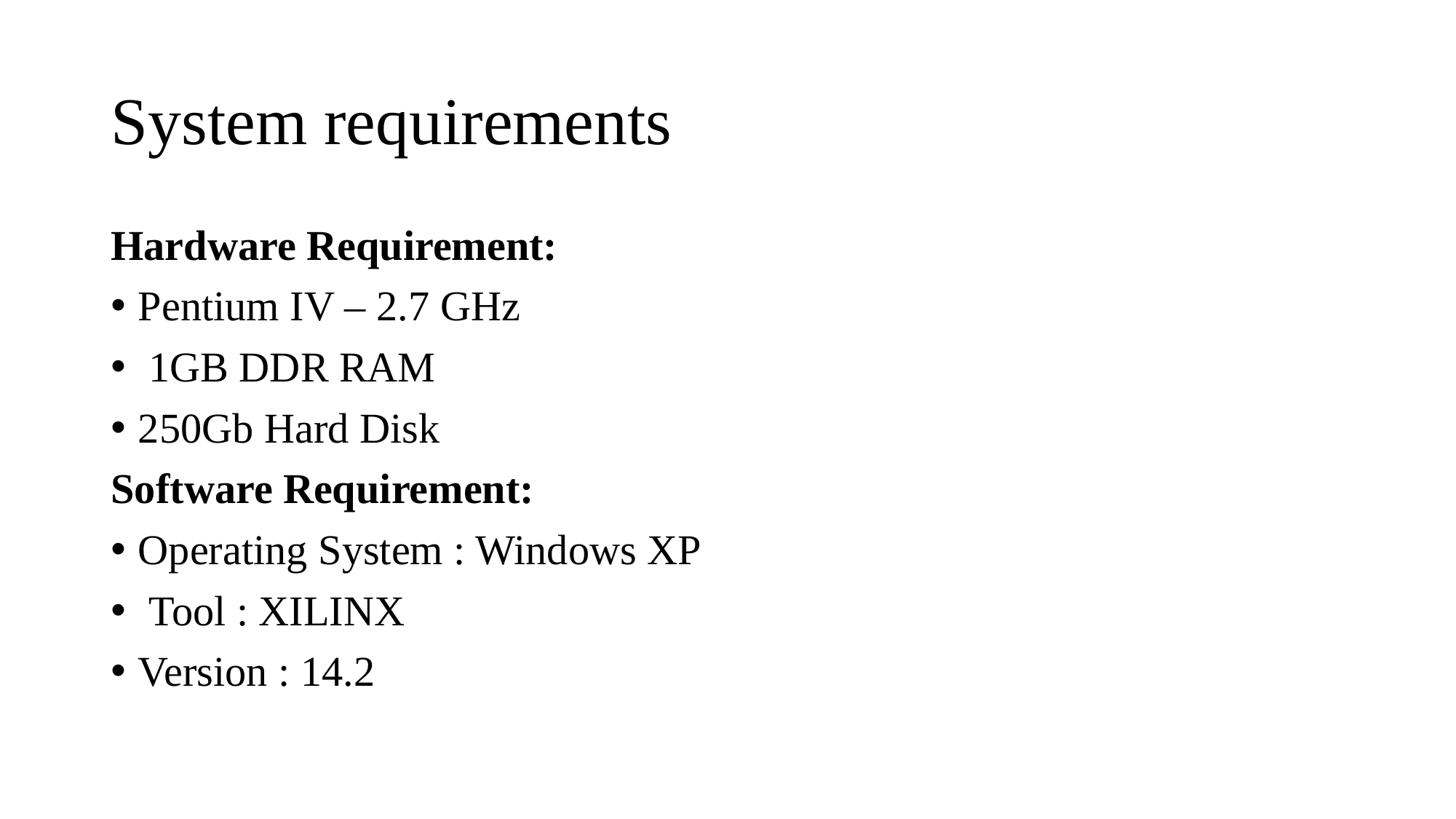

# System requirements
Hardware Requirement:
Pentium IV – 2.7 GHz
 1GB DDR RAM
250Gb Hard Disk
Software Requirement:
Operating System : Windows XP
 Tool : XILINX
Version : 14.2